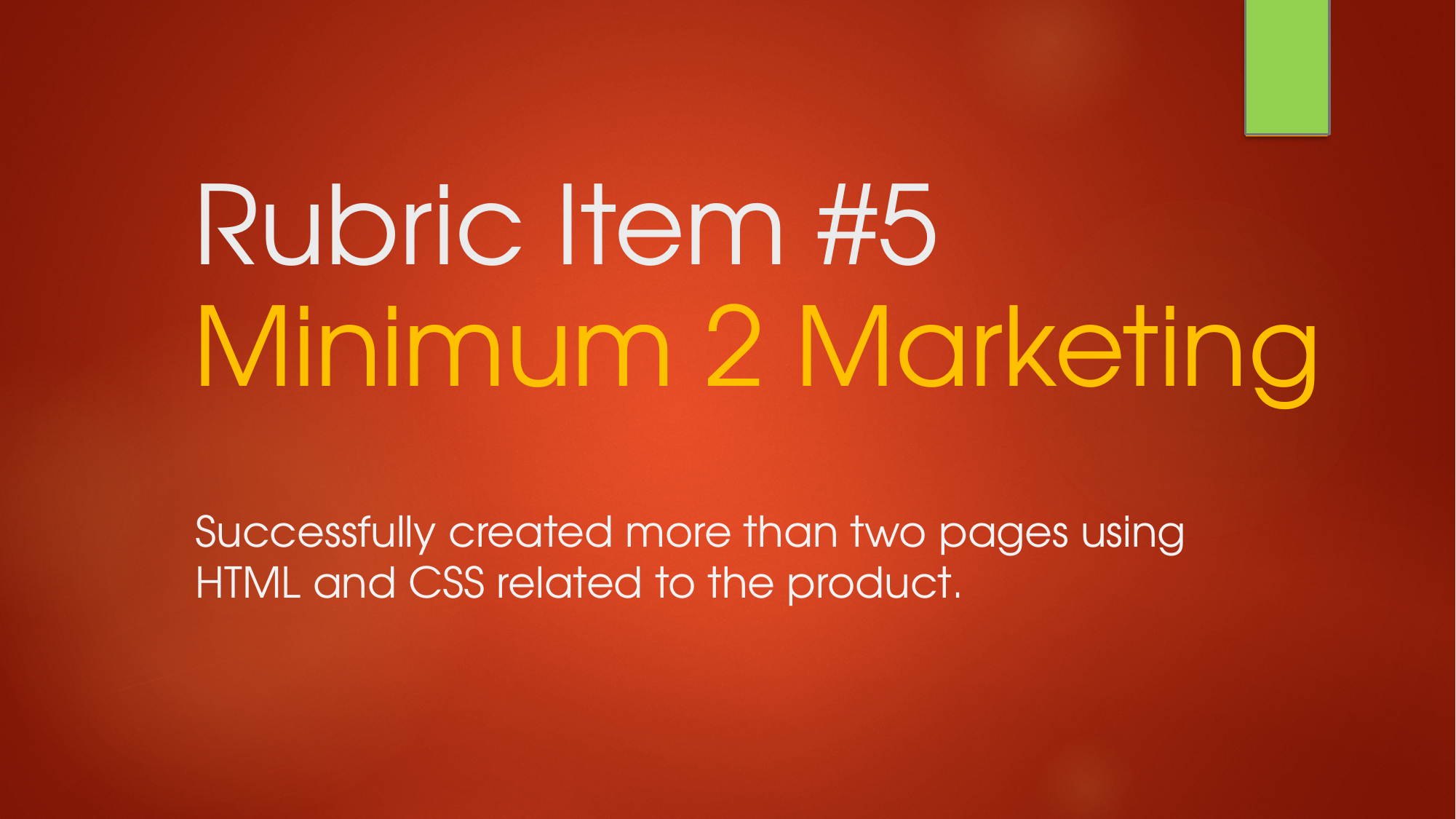

# Rubric Item #5
Minimum 2 Marketing
Successfully created more than two pages using HTML and CSS related to the product.